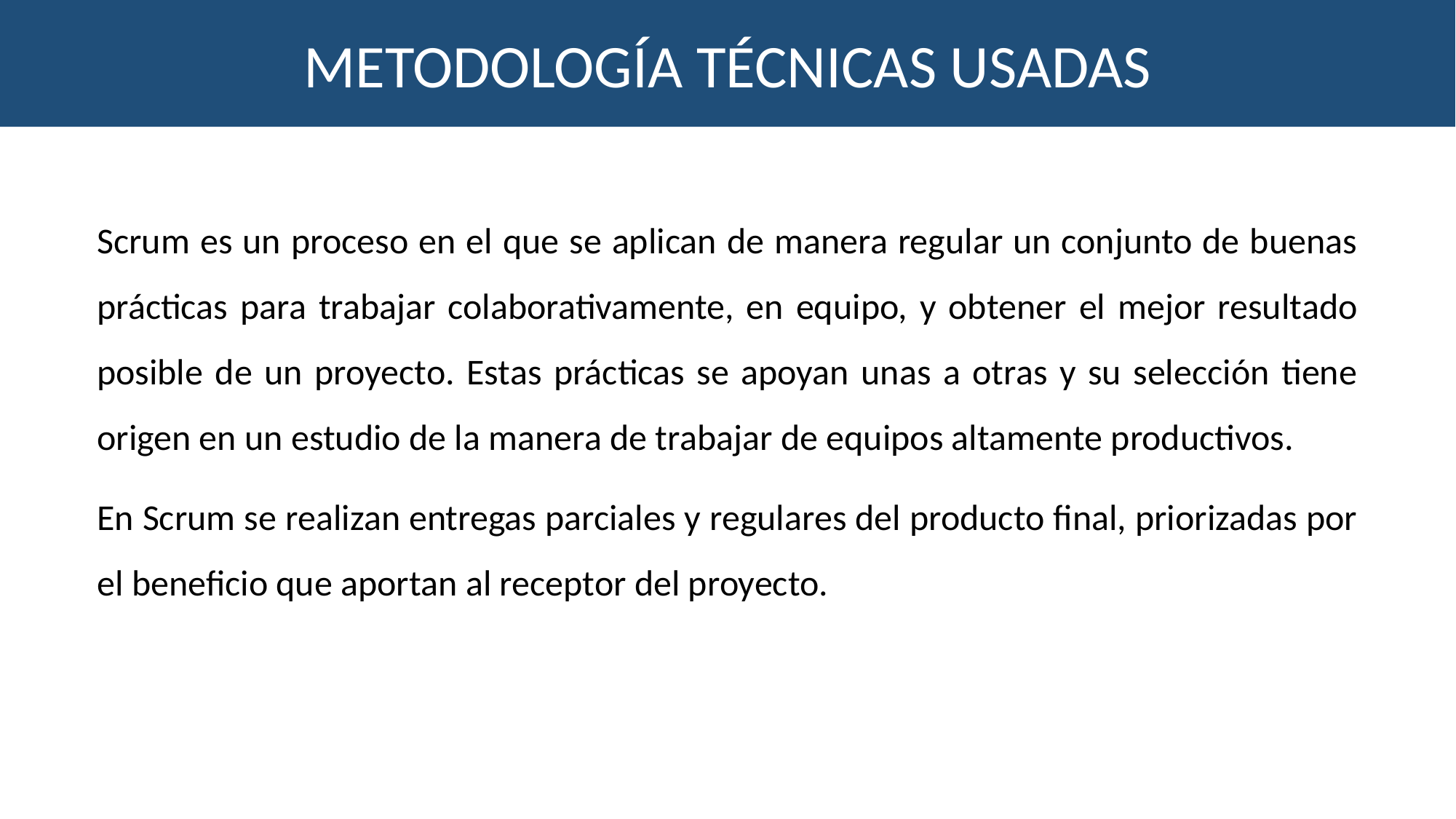

METODOLOGÍA TÉCNICAS USADAS
Scrum es un proceso en el que se aplican de manera regular un conjunto de buenas prácticas para trabajar colaborativamente, en equipo, y obtener el mejor resultado posible de un proyecto. Estas prácticas se apoyan unas a otras y su selección tiene origen en un estudio de la manera de trabajar de equipos altamente productivos.
En Scrum se realizan entregas parciales y regulares del producto final, priorizadas por el beneficio que aportan al receptor del proyecto.